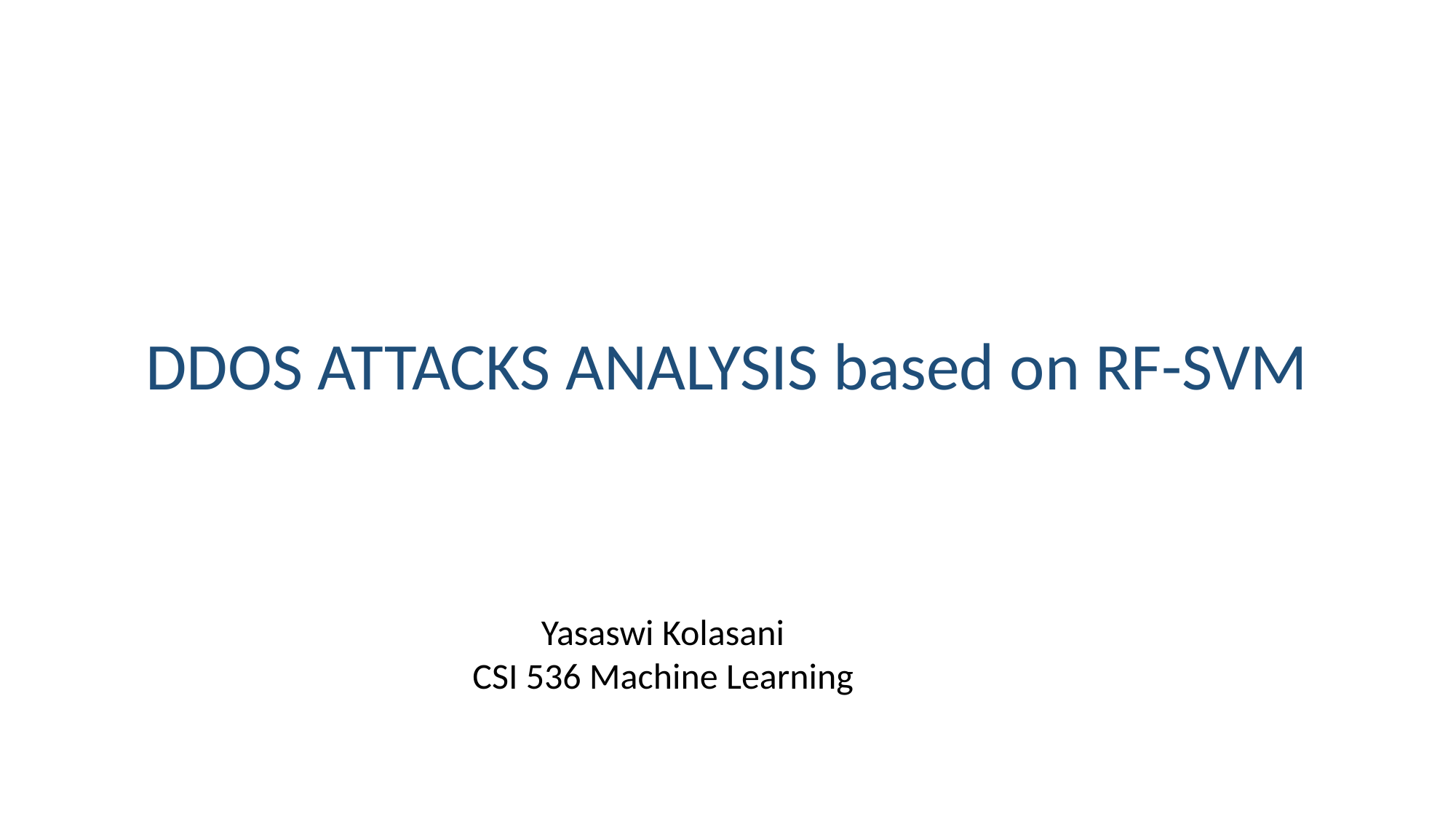

# DDOS ATTACKS ANALYSIS based on RF-SVM
Yasaswi Kolasani
CSI 536 Machine Learning